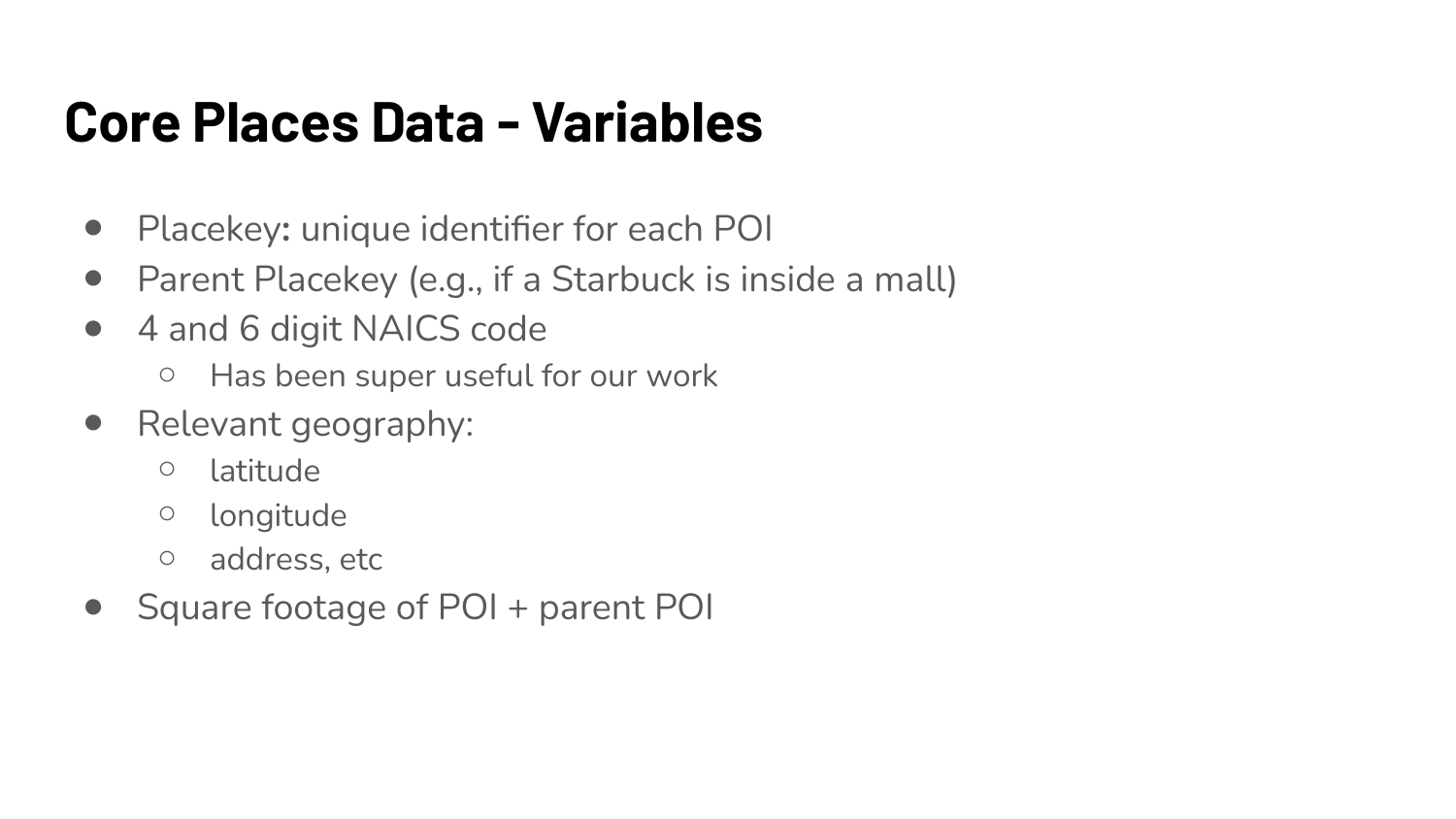

# Core Places Data - Variables
Placekey: unique identifier for each POI
Parent Placekey (e.g., if a Starbuck is inside a mall)
4 and 6 digit NAICS code
Has been super useful for our work
Relevant geography:
latitude
longitude
address, etc
Square footage of POI + parent POI